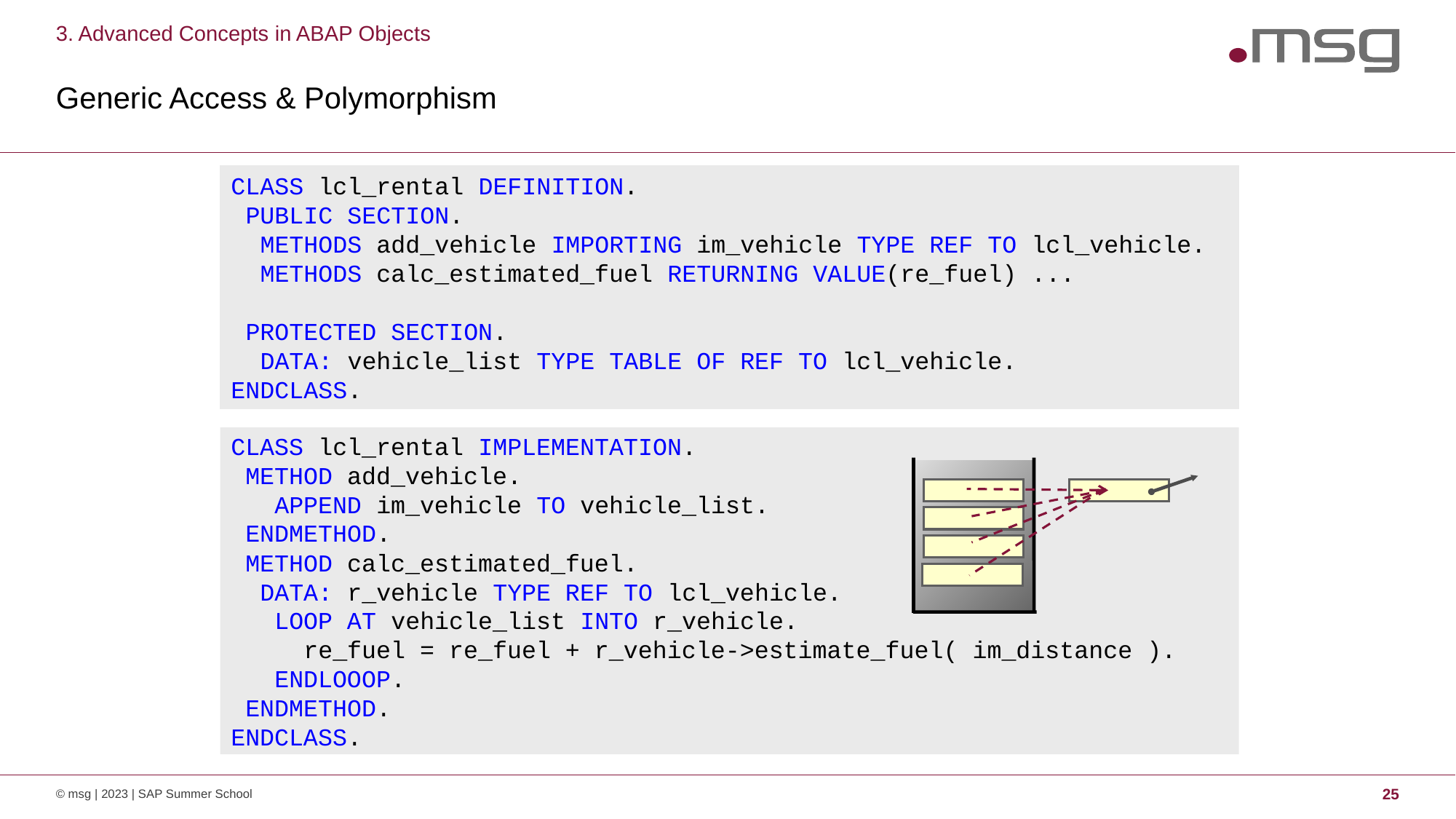

3. Advanced Concepts in ABAP Objects
# Generic Access & Polymorphism
CLASS lcl_rental DEFINITION.
 PUBLIC SECTION.
  METHODS add_vehicle IMPORTING im_vehicle TYPE REF TO lcl_vehicle.
  METHODS calc_estimated_fuel RETURNING VALUE(re_fuel) ...
 PROTECTED SECTION.
  DATA: vehicle_list TYPE TABLE OF REF TO lcl_vehicle.
ENDCLASS.

CLASS lcl_rental IMPLEMENTATION.
 METHOD add_vehicle.
   APPEND im_vehicle TO vehicle_list.
 ENDMETHOD.
 METHOD calc_estimated_fuel.
  DATA: r_vehicle TYPE REF TO lcl_vehicle.
   LOOP AT vehicle_list INTO r_vehicle.
     re_fuel = re_fuel + r_vehicle->estimate_fuel( im_distance ).
   ENDLOOOP.
 ENDMETHOD.
ENDCLASS.

© msg | 2023 | SAP Summer School

25